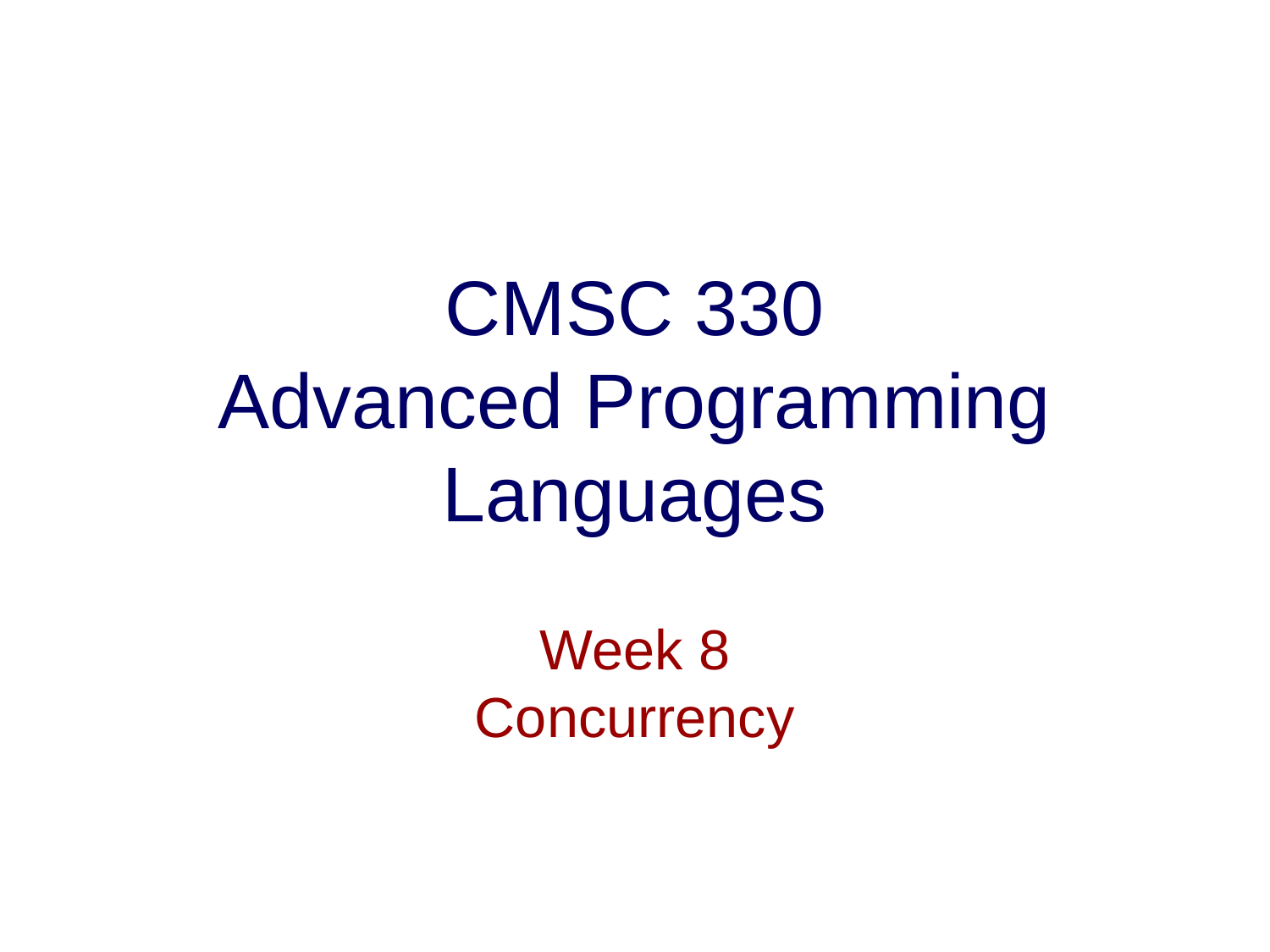

# CMSC 330 Advanced Programming Languages
Week 8
Concurrency